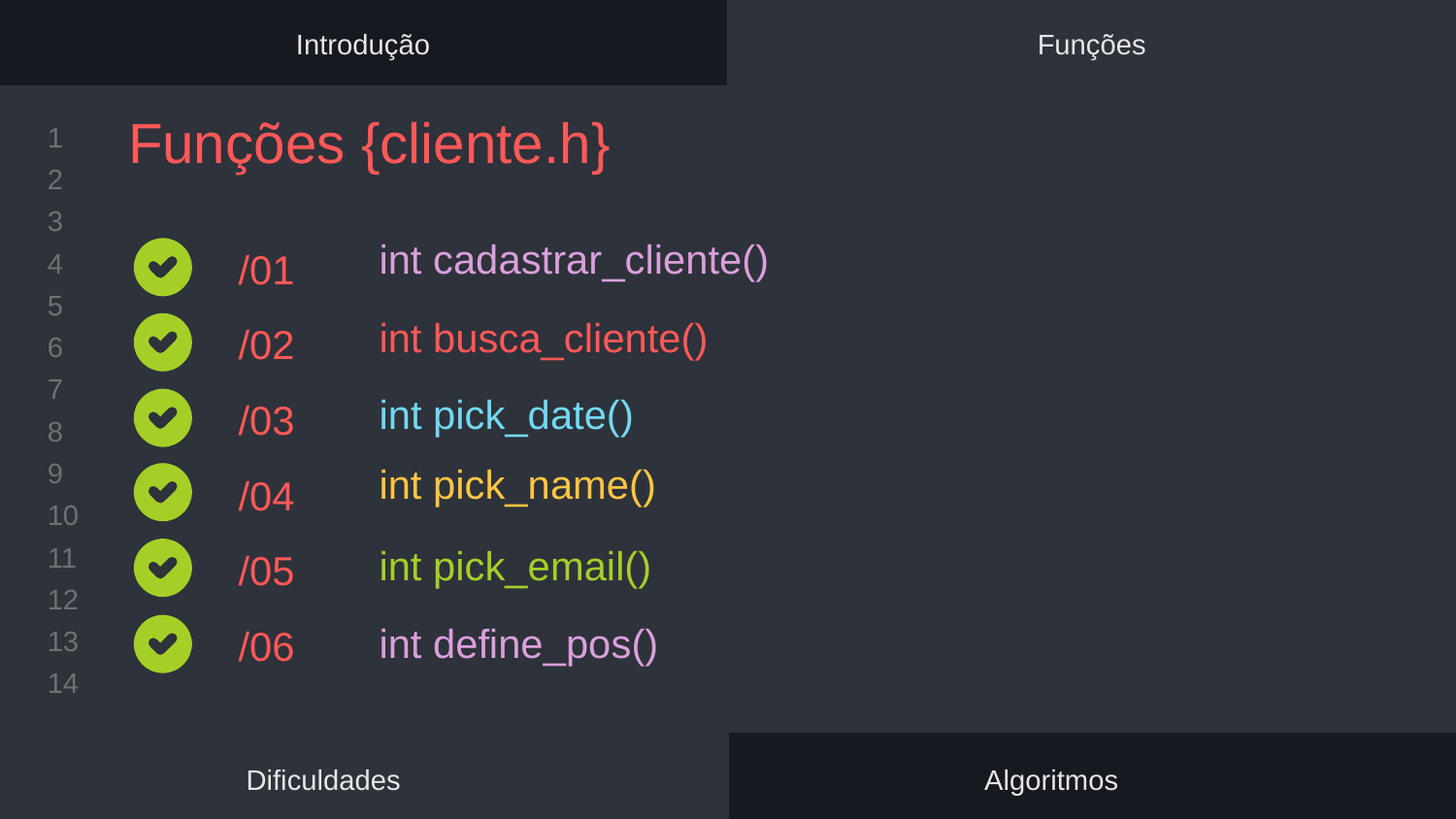

Introdução
Funções
# Funções {cliente.h}
int cadastrar_cliente()
/01

/02
int busca_cliente()

int pick_date()
/03

int pick_name()
/04

/05
int pick_email()

/06
int define_pos()

Dificuldades
Algoritmos